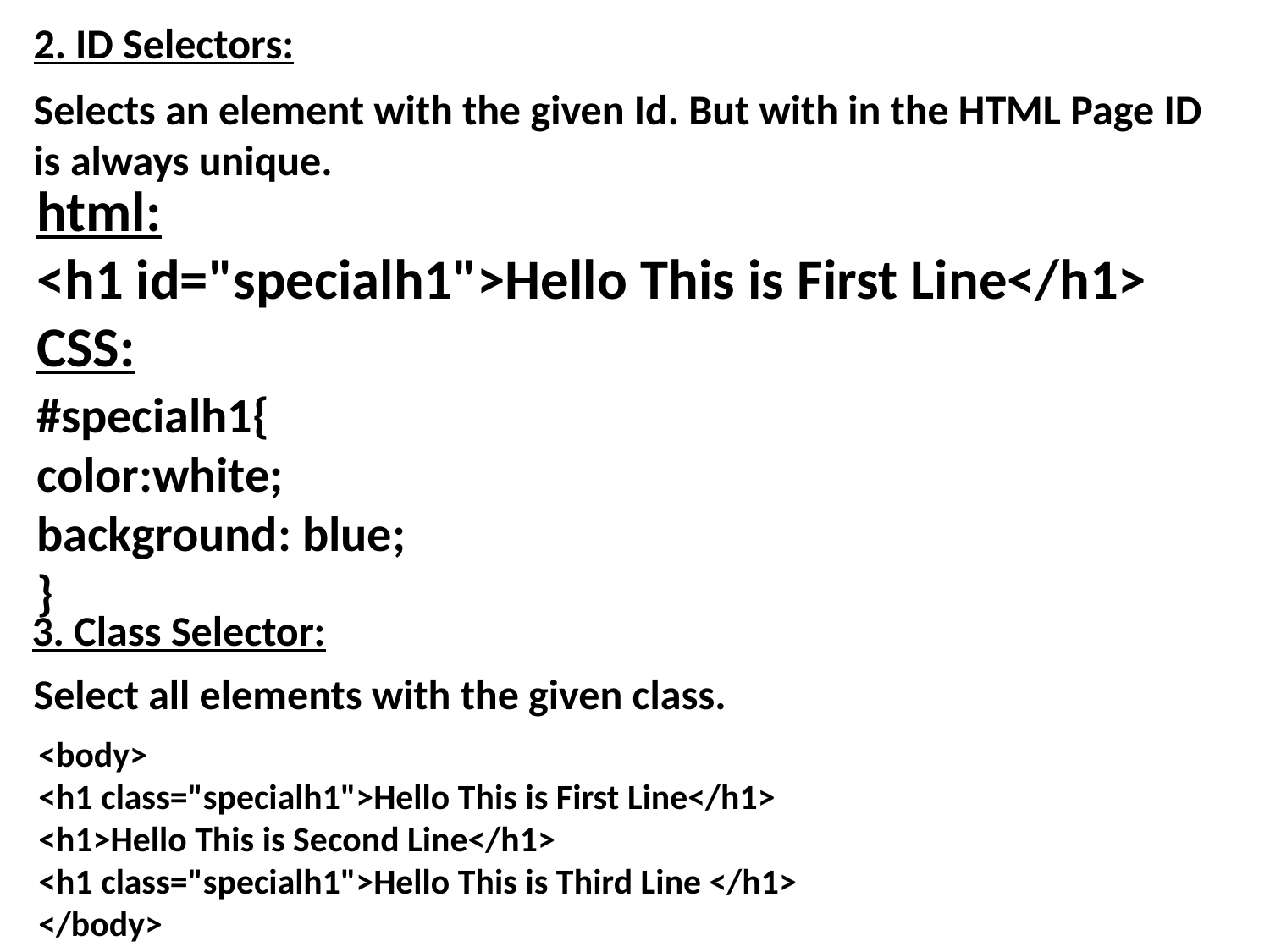

2. ID Selectors:
Selects an element with the given Id. But with in the HTML Page ID is always unique.
html:
<h1 id="specialh1">Hello This is First Line</h1>
CSS:
#specialh1{
color:white;
background: blue;
}
3. Class Selector:
Select all elements with the given class.
<body>
<h1 class="specialh1">Hello This is First Line</h1>
<h1>Hello This is Second Line</h1>
<h1 class="specialh1">Hello This is Third Line </h1>
</body>